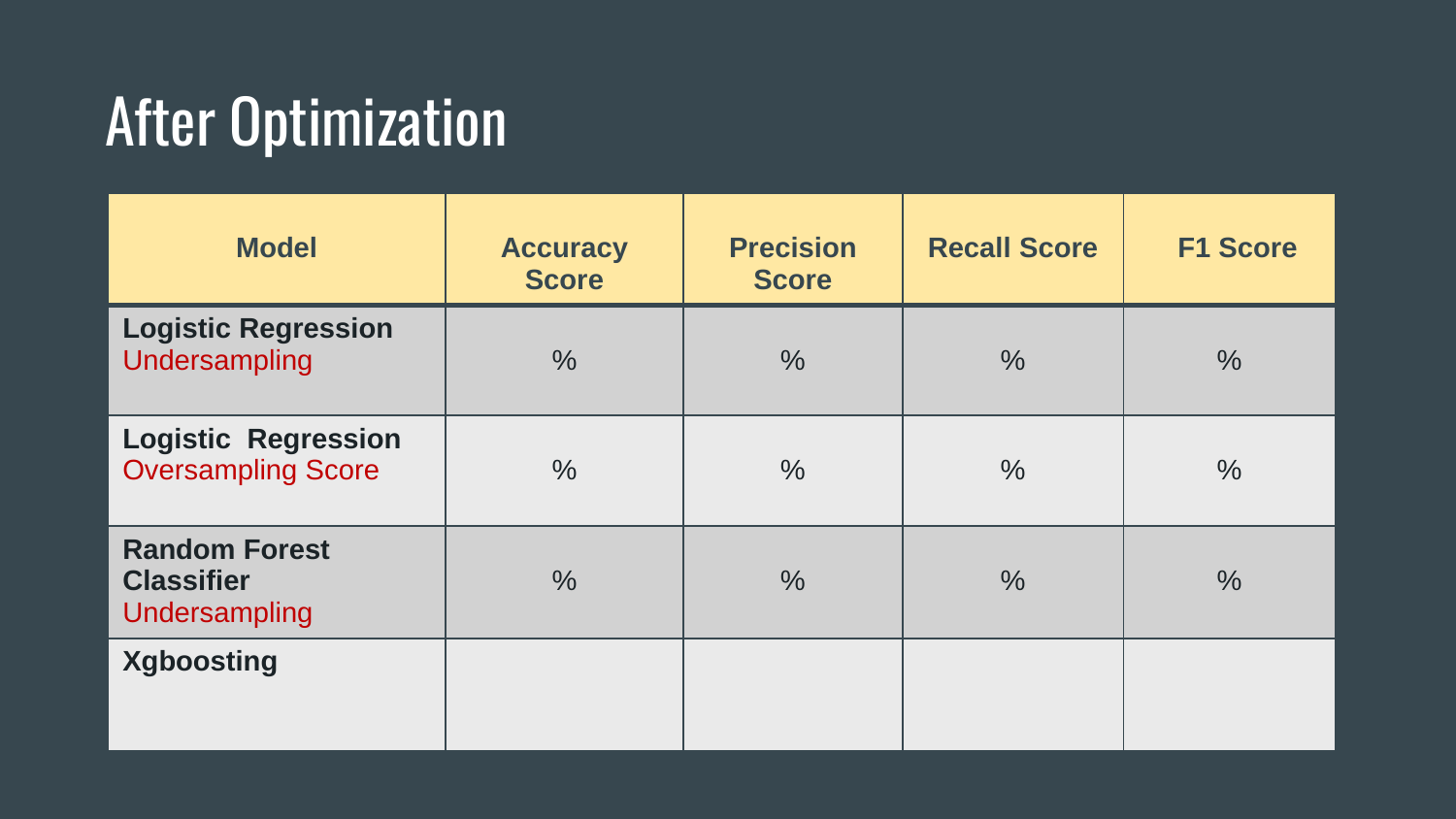

# After Optimization
| Model | Accuracy Score | Precision Score | Recall Score | F1 Score |
| --- | --- | --- | --- | --- |
| Logistic Regression Undersampling | % | % | % | % |
| Logistic Regression Oversampling Score | % | % | % | % |
| Random Forest Classifier Undersampling | % | % | % | % |
| Xgboosting |  |  |  |  |